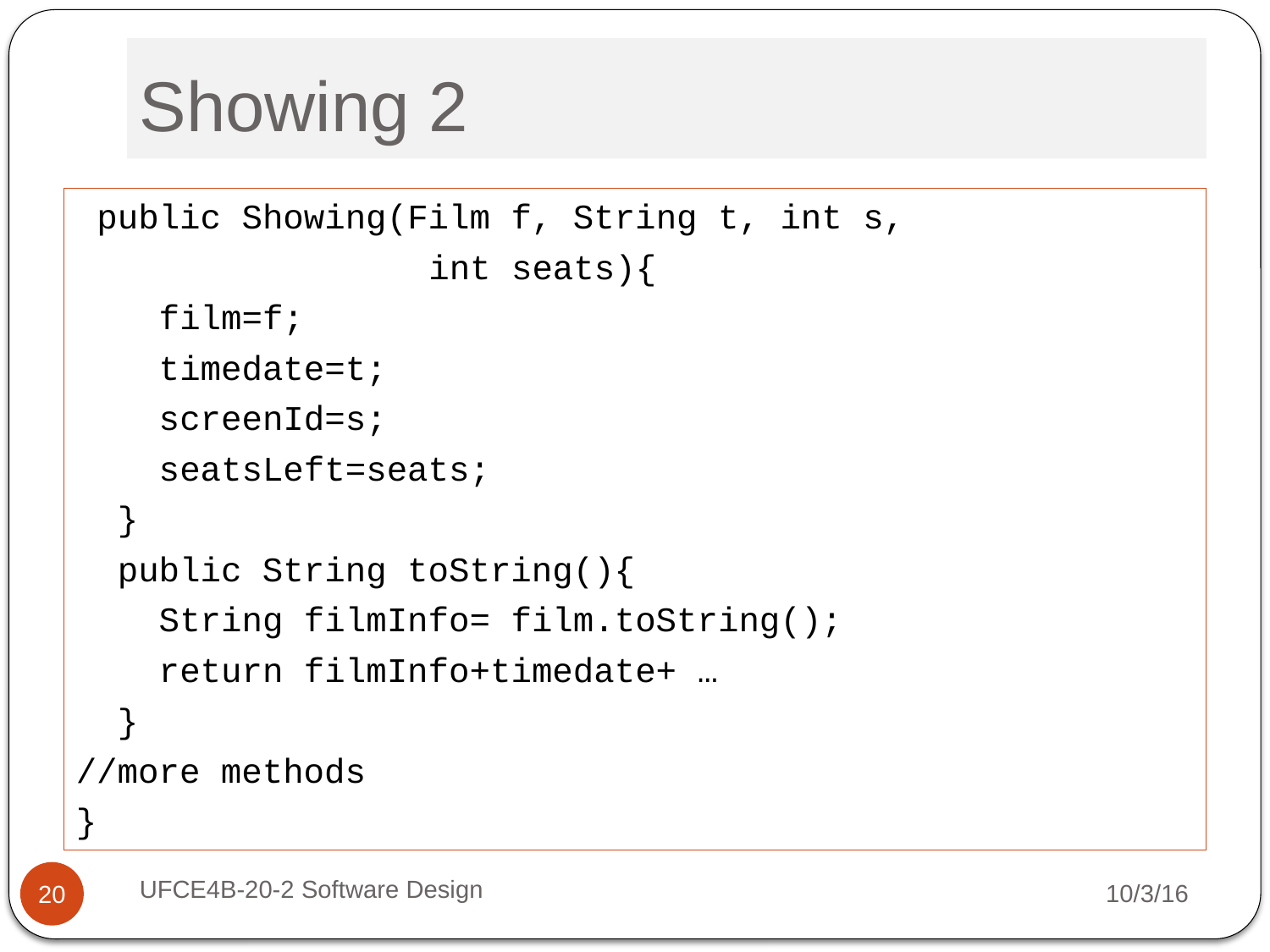

# Showing 2
 public Showing(Film f, String t, int s,
                 int seats){
    film=f;
    timedate=t;
    screenId=s;
    seatsLeft=seats;
  }
  public String toString(){
    String filmInfo= film.toString();
    return filmInfo+timedate+ …
  }
//more methods
}
UFCE4B-20-2 Software Design
10/3/16
20